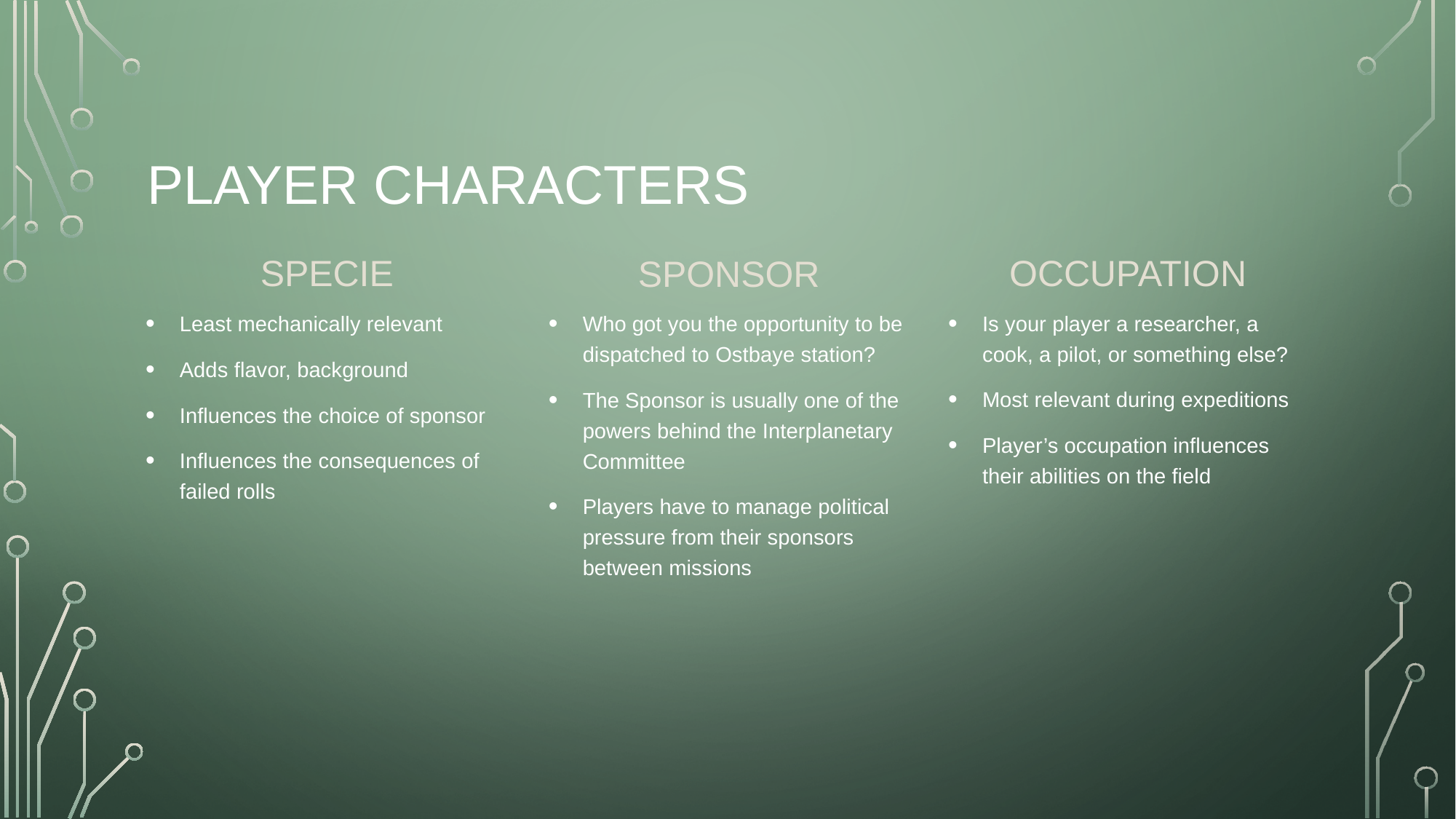

# PLAYER CHARACTERS
OCCUPATION
SPECIE
SPONSOR
Is your player a researcher, a  cook, a pilot, or something else?
Most relevant during expeditions
Player’s occupation influences their abilities on the field
Least mechanically relevant
Adds flavor, background
Influences the choice of sponsor
Influences the consequences of failed rolls
Who got you the opportunity to be dispatched to Ostbaye station?
The Sponsor is usually one of the powers behind the Interplanetary Committee
Players have to manage political pressure from their sponsors between missions